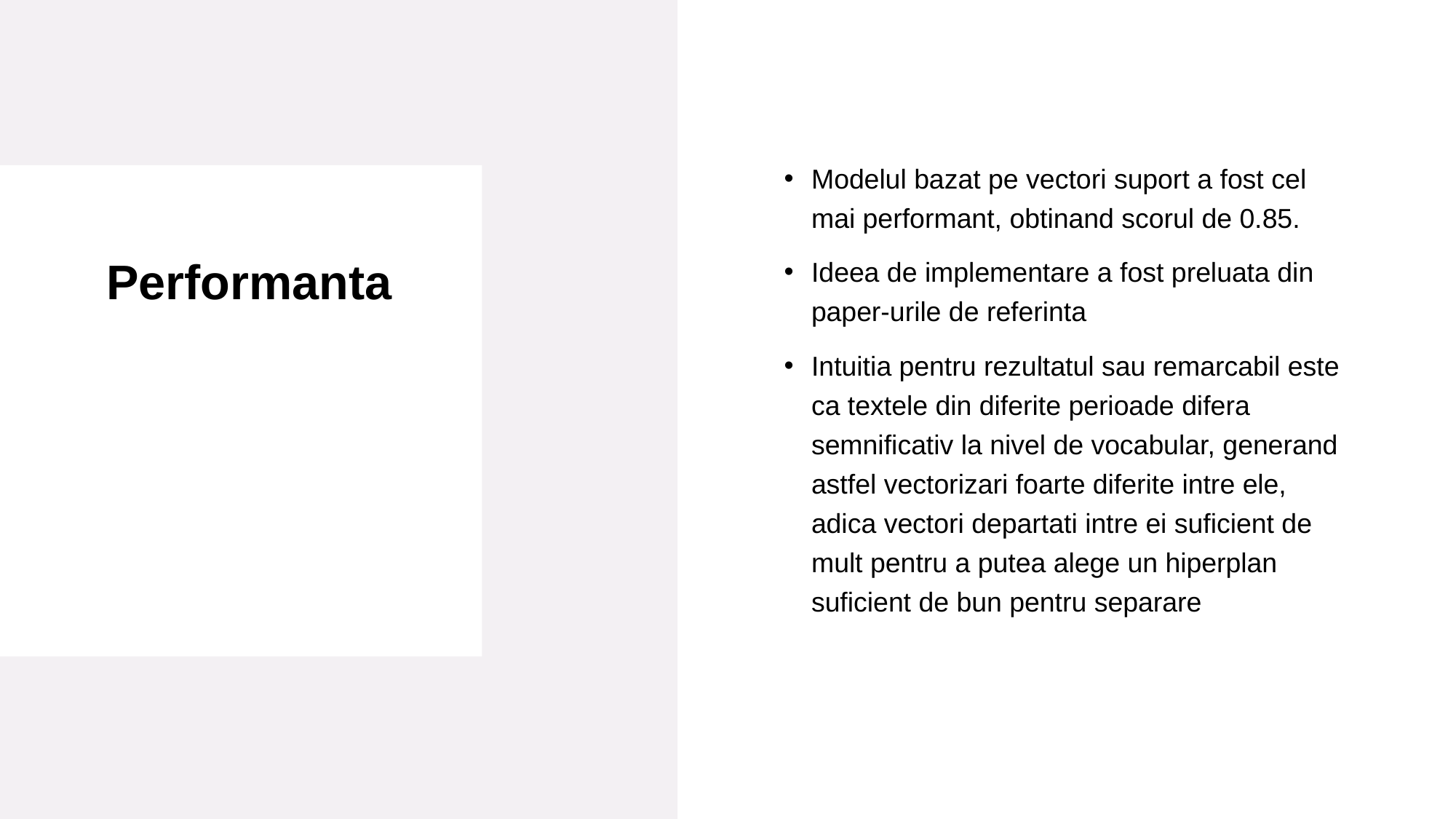

Modelul bazat pe vectori suport a fost cel mai performant, obtinand scorul de 0.85.
Ideea de implementare a fost preluata din paper-urile de referinta
Intuitia pentru rezultatul sau remarcabil este ca textele din diferite perioade difera semnificativ la nivel de vocabular, generand astfel vectorizari foarte diferite intre ele, adica vectori departati intre ei suficient de mult pentru a putea alege un hiperplan suficient de bun pentru separare

# Performanta